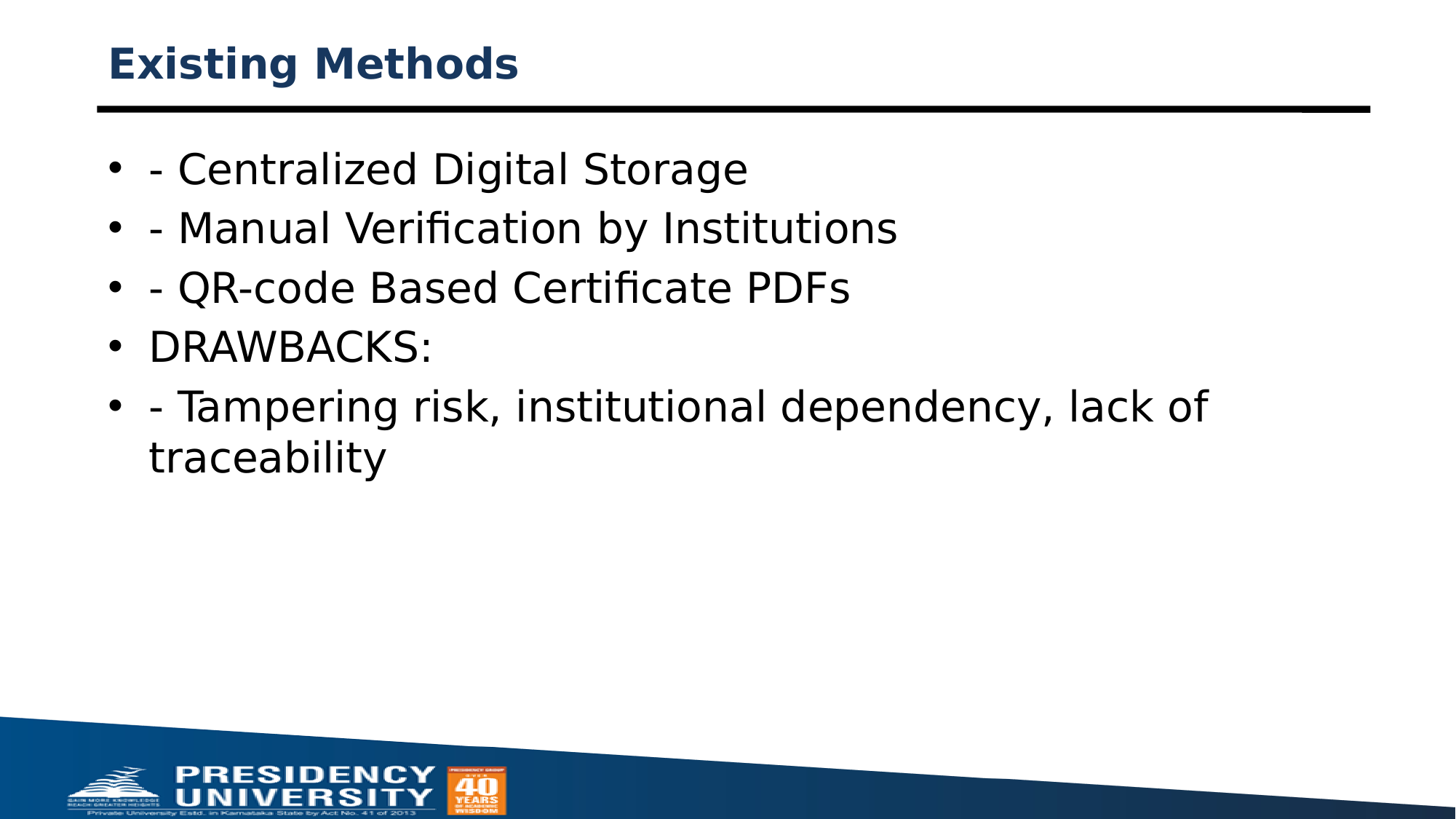

# Existing Methods
- Centralized Digital Storage
- Manual Verification by Institutions
- QR-code Based Certificate PDFs
DRAWBACKS:
- Tampering risk, institutional dependency, lack of traceability